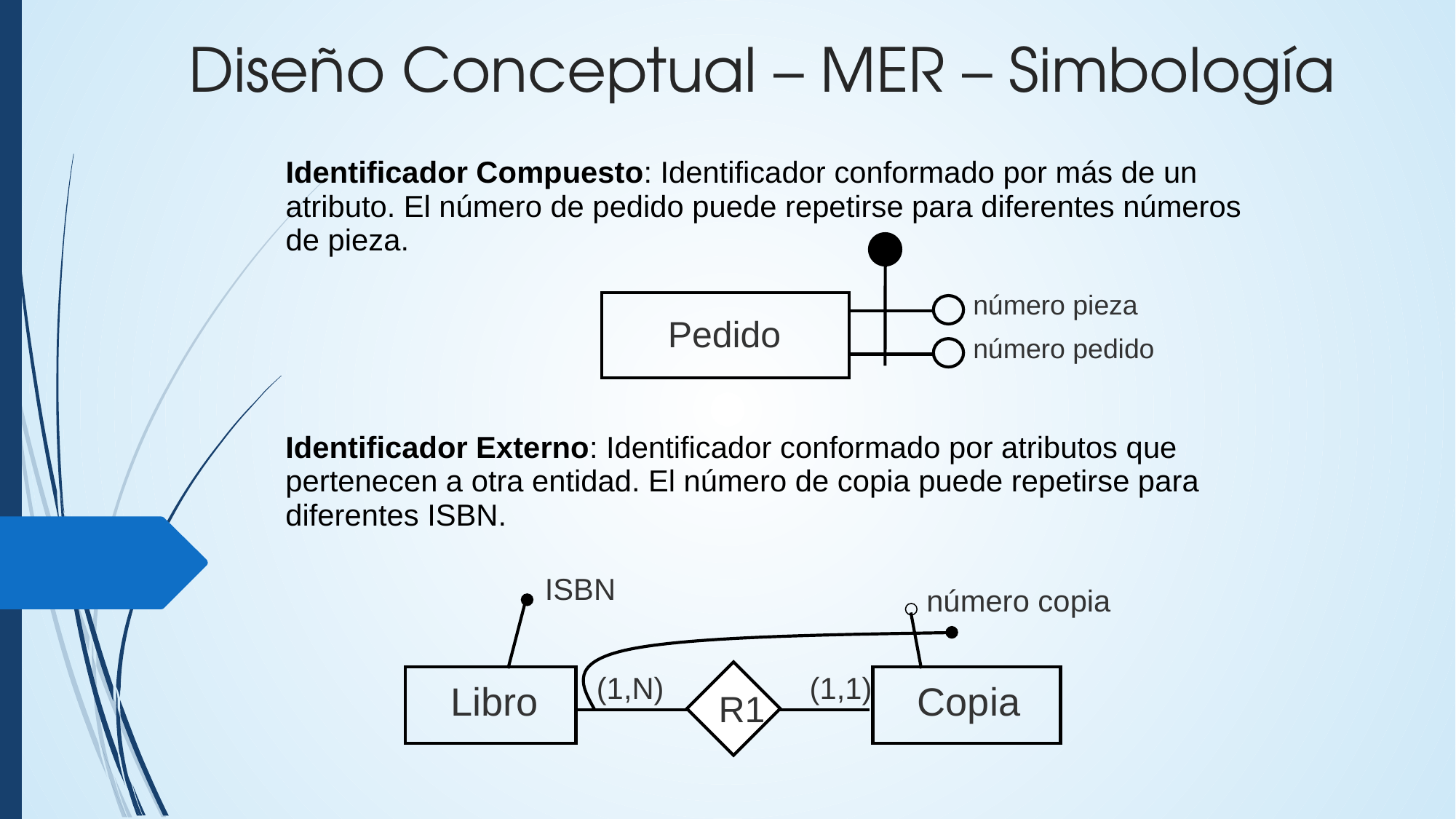

Diseño Conceptual – MER – Simbología
Identificador Compuesto: Identificador conformado por más de un atributo. El número de pedido puede repetirse para diferentes números de pieza.

número pieza

Pedido
número pedido

Identificador Externo: Identificador conformado por atributos que pertenecen a otra entidad. El número de copia puede repetirse para diferentes ISBN.

ISBN
número copia

(1,N)
(1,1)

Libro
Copia
R1